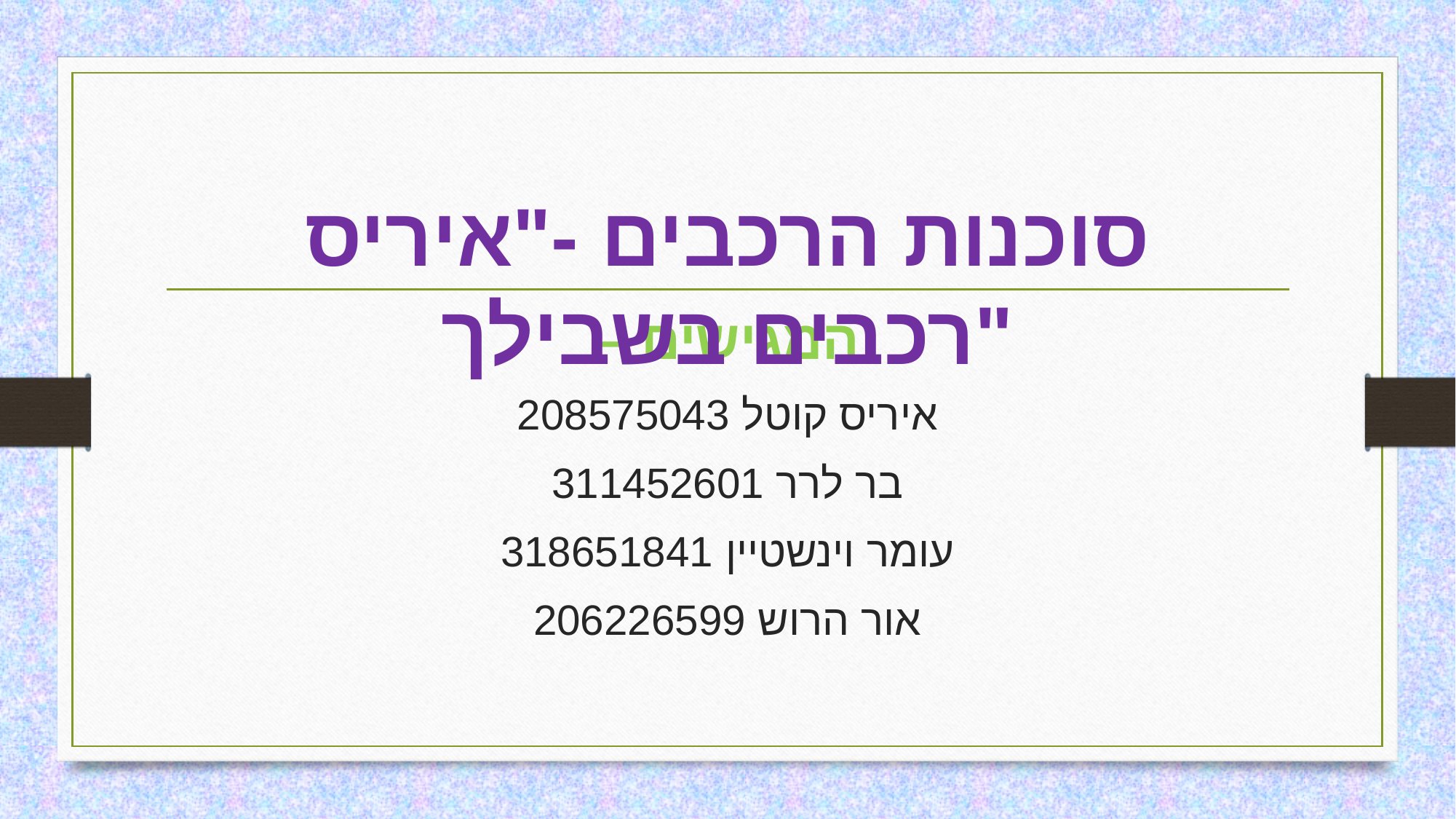

סוכנות הרכבים -"איריס רכבים בשבילך"
המגישים –
איריס קוטל 208575043
בר לרר 311452601
עומר וינשטיין 318651841
אור הרוש 206226599